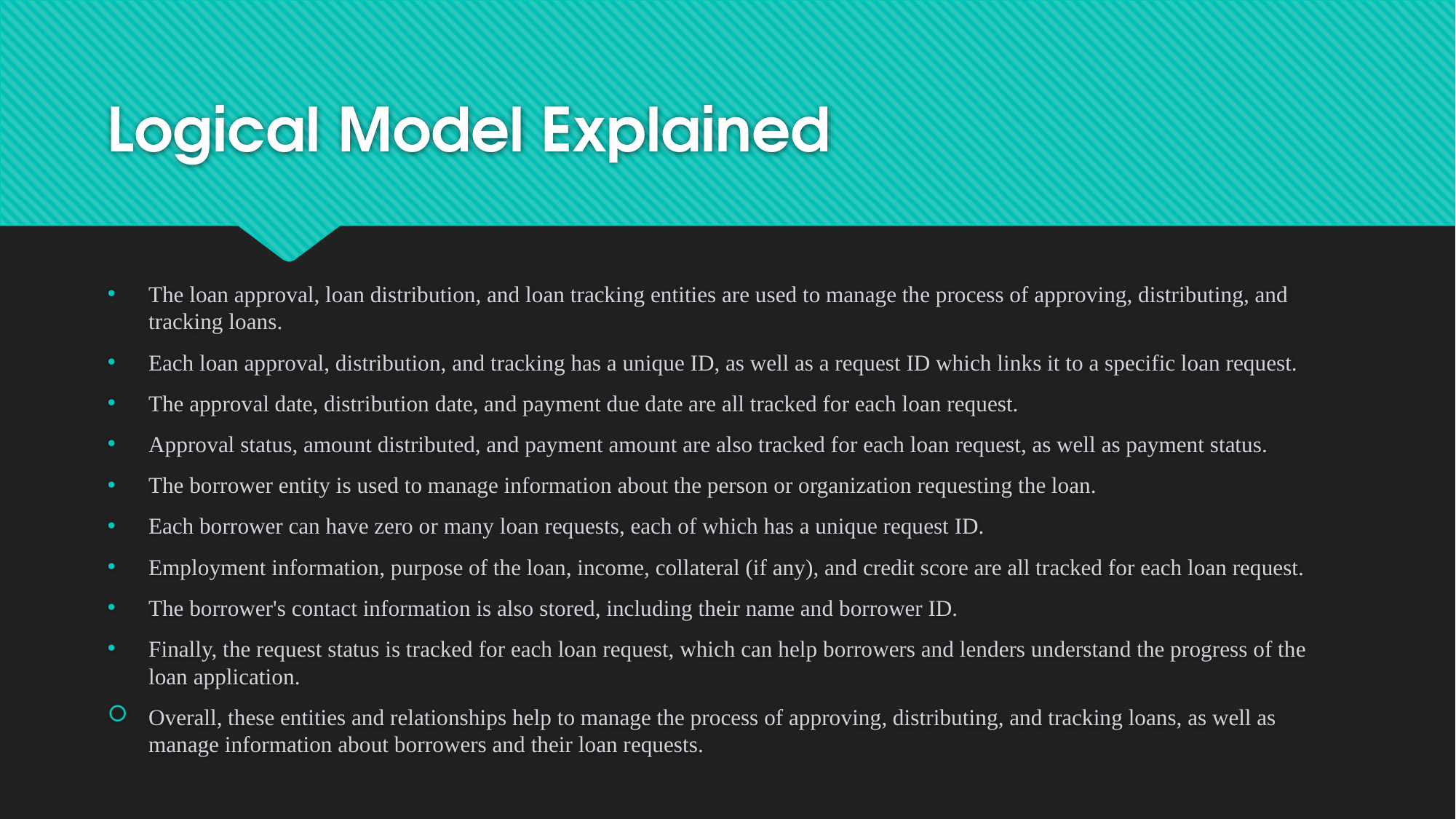

# Logical Model Explained
The loan approval, loan distribution, and loan tracking entities are used to manage the process of approving, distributing, and tracking loans.
Each loan approval, distribution, and tracking has a unique ID, as well as a request ID which links it to a specific loan request.
The approval date, distribution date, and payment due date are all tracked for each loan request.
Approval status, amount distributed, and payment amount are also tracked for each loan request, as well as payment status.
The borrower entity is used to manage information about the person or organization requesting the loan.
Each borrower can have zero or many loan requests, each of which has a unique request ID.
Employment information, purpose of the loan, income, collateral (if any), and credit score are all tracked for each loan request.
The borrower's contact information is also stored, including their name and borrower ID.
Finally, the request status is tracked for each loan request, which can help borrowers and lenders understand the progress of the loan application.
Overall, these entities and relationships help to manage the process of approving, distributing, and tracking loans, as well as manage information about borrowers and their loan requests.